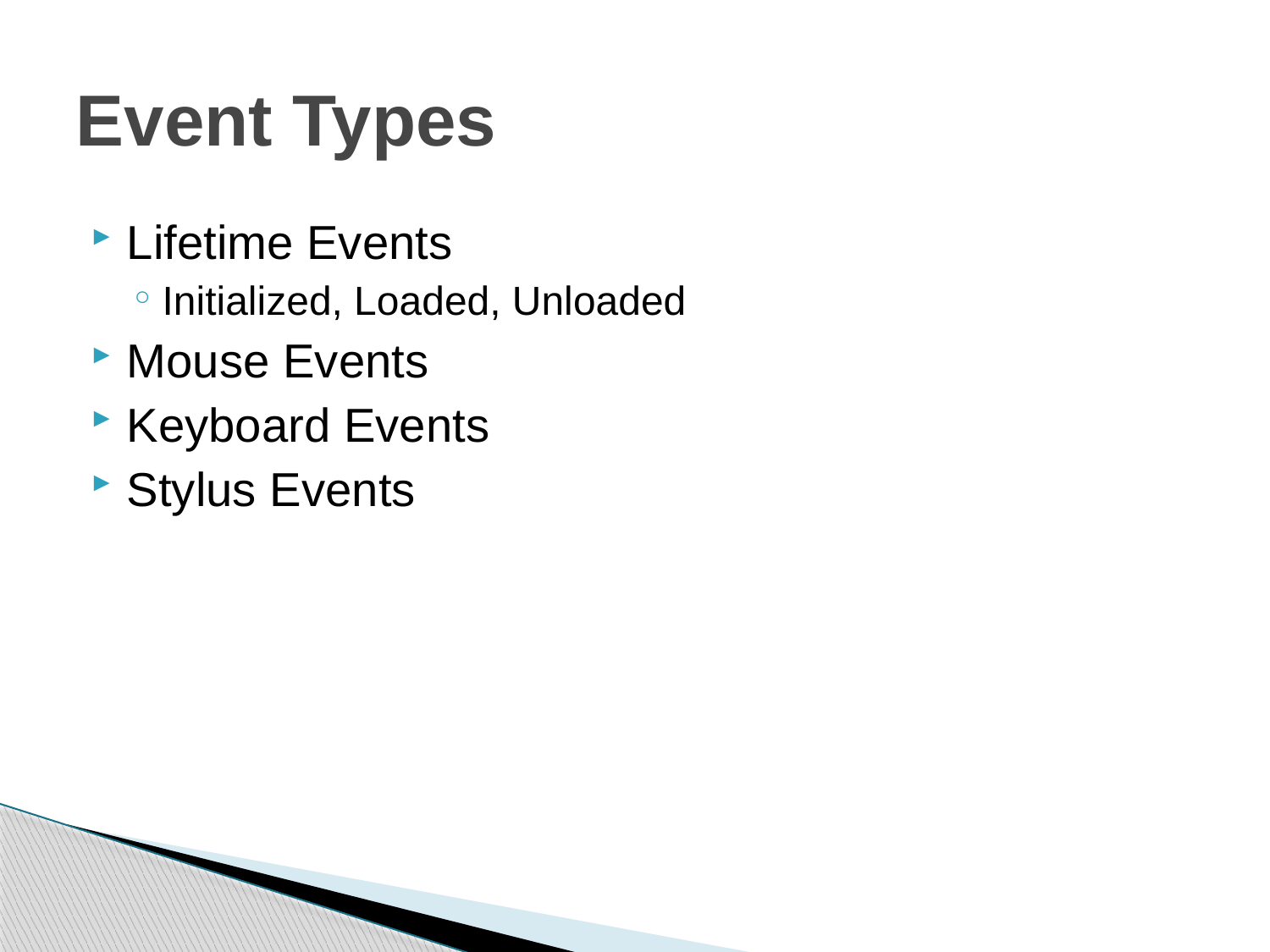

# Event Types
Lifetime Events
Initialized, Loaded, Unloaded
Mouse Events
Keyboard Events
Stylus Events